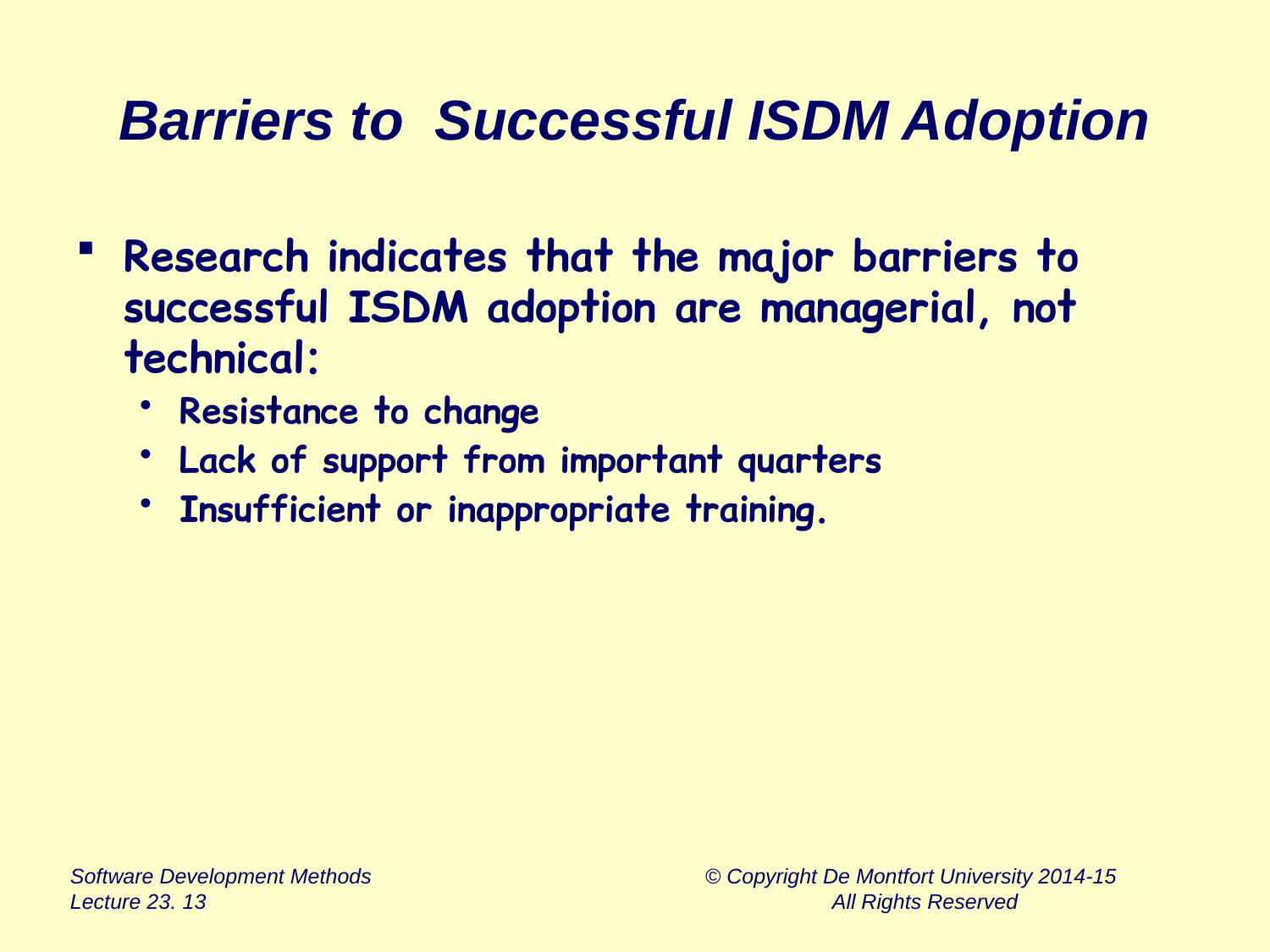

# Barriers to  Successful ISDM Adoption
Research indicates that the major barriers to successful ISDM adoption are managerial, not technical:
Resistance to change
Lack of support from important quarters
Insufficient or inappropriate training.